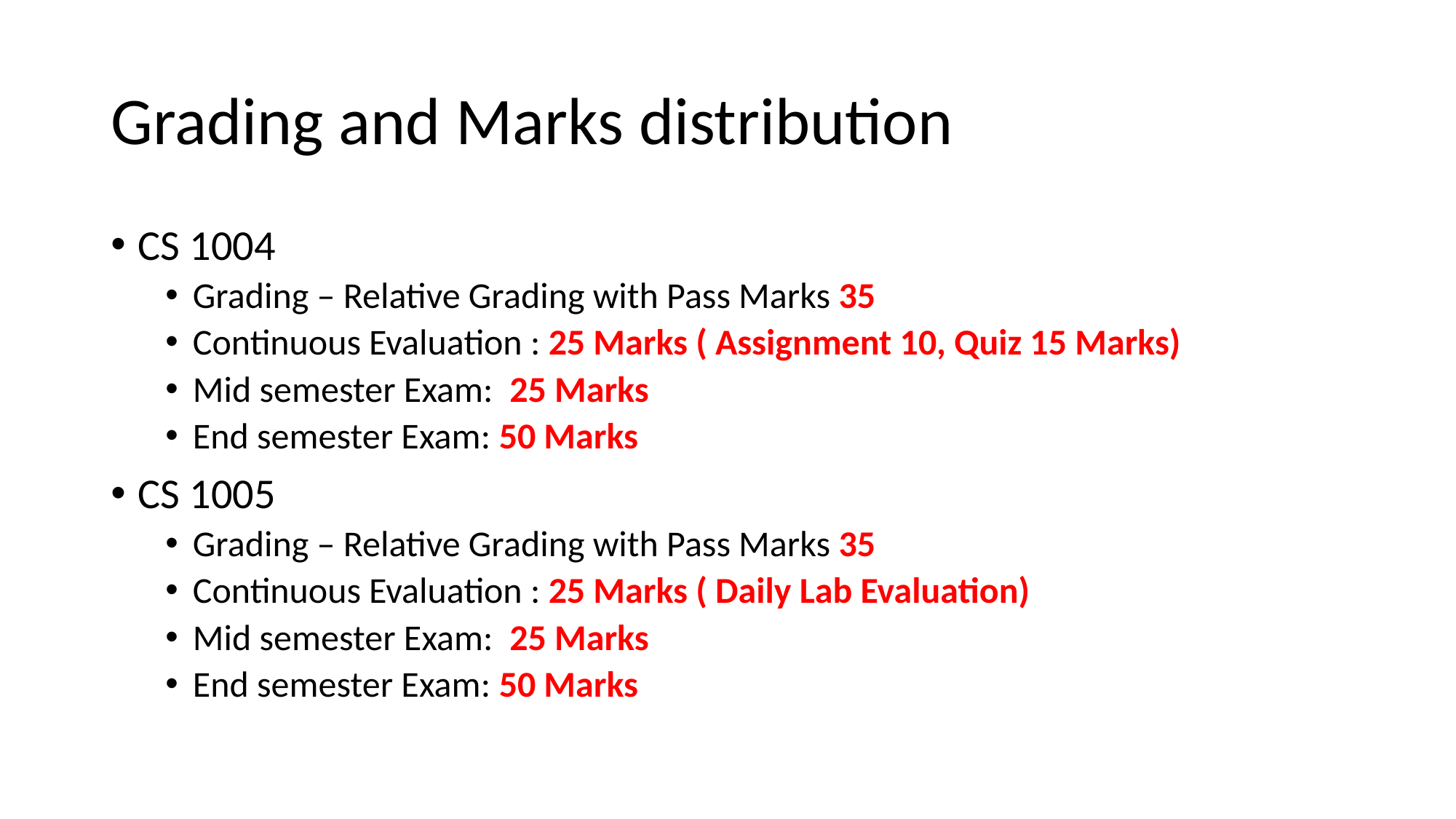

# Grading and Marks distribution
CS 1004
Grading – Relative Grading with Pass Marks 35
Continuous Evaluation : 25 Marks ( Assignment 10, Quiz 15 Marks)
Mid semester Exam:  25 Marks
End semester Exam: 50 Marks
CS 1005
Grading – Relative Grading with Pass Marks 35
Continuous Evaluation : 25 Marks ( Daily Lab Evaluation)
Mid semester Exam:  25 Marks
End semester Exam: 50 Marks